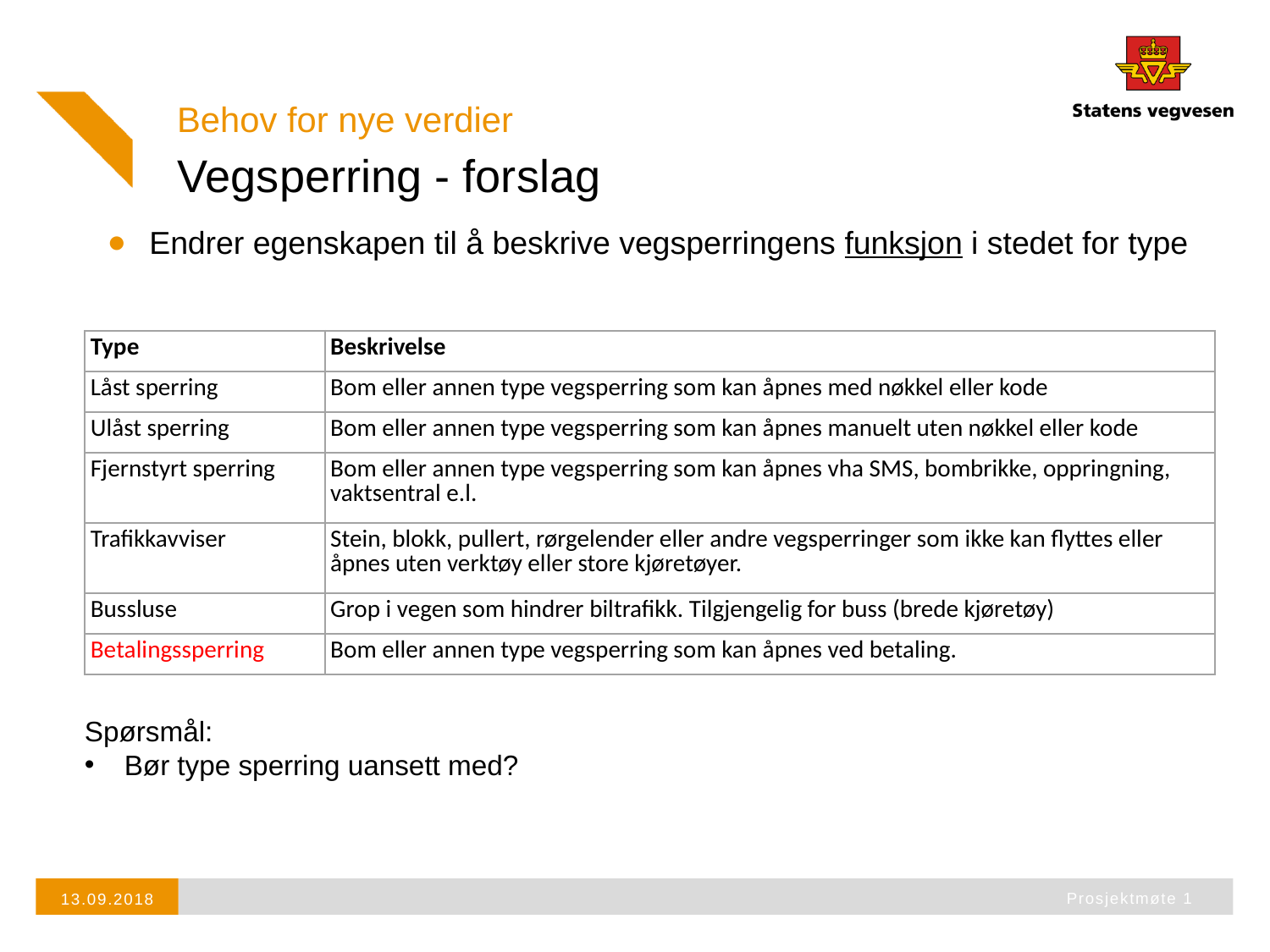

Behov for nye verdier
# Vegsperring - forslag
Endrer egenskapen til å beskrive vegsperringens funksjon i stedet for type
| Type | Beskrivelse |
| --- | --- |
| Låst sperring | Bom eller annen type vegsperring som kan åpnes med nøkkel eller kode |
| Ulåst sperring | Bom eller annen type vegsperring som kan åpnes manuelt uten nøkkel eller kode |
| Fjernstyrt sperring | Bom eller annen type vegsperring som kan åpnes vha SMS, bombrikke, oppringning, vaktsentral e.l. |
| Trafikkavviser | Stein, blokk, pullert, rørgelender eller andre vegsperringer som ikke kan flyttes eller åpnes uten verktøy eller store kjøretøyer. |
| Bussluse | Grop i vegen som hindrer biltrafikk. Tilgjengelig for buss (brede kjøretøy) |
| Betalingssperring | Bom eller annen type vegsperring som kan åpnes ved betaling. |
Spørsmål:
Bør type sperring uansett med?
Prosjektmøte 1
13.09.2018